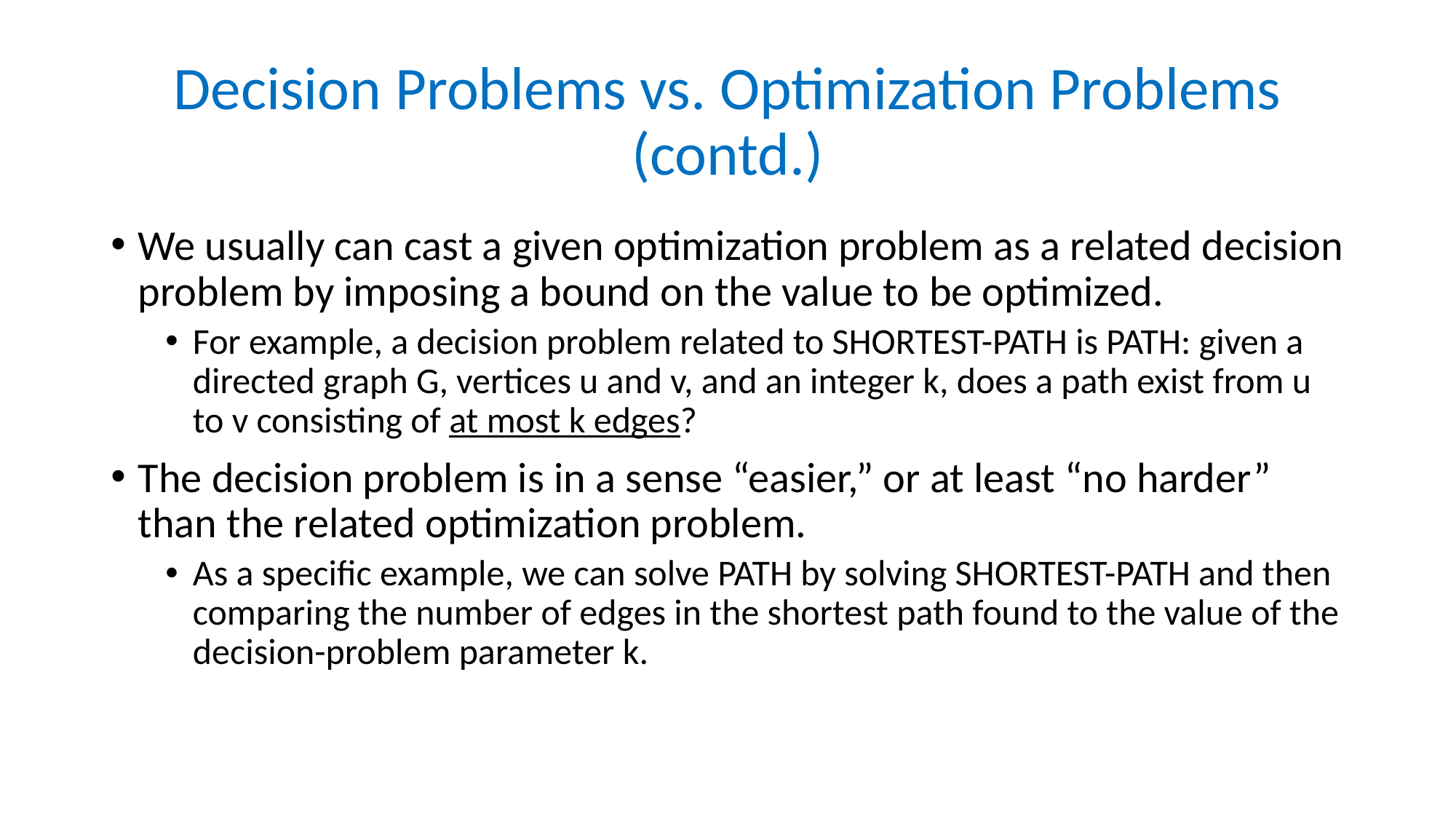

# Decision Problems vs. Optimization Problems (contd.)
We usually can cast a given optimization problem as a related decision problem by imposing a bound on the value to be optimized.
For example, a decision problem related to SHORTEST-PATH is PATH: given a directed graph G, vertices u and v, and an integer k, does a path exist from u to v consisting of at most k edges?
The decision problem is in a sense “easier,” or at least “no harder” than the related optimization problem.
As a specific example, we can solve PATH by solving SHORTEST-PATH and then comparing the number of edges in the shortest path found to the value of the decision-problem parameter k.